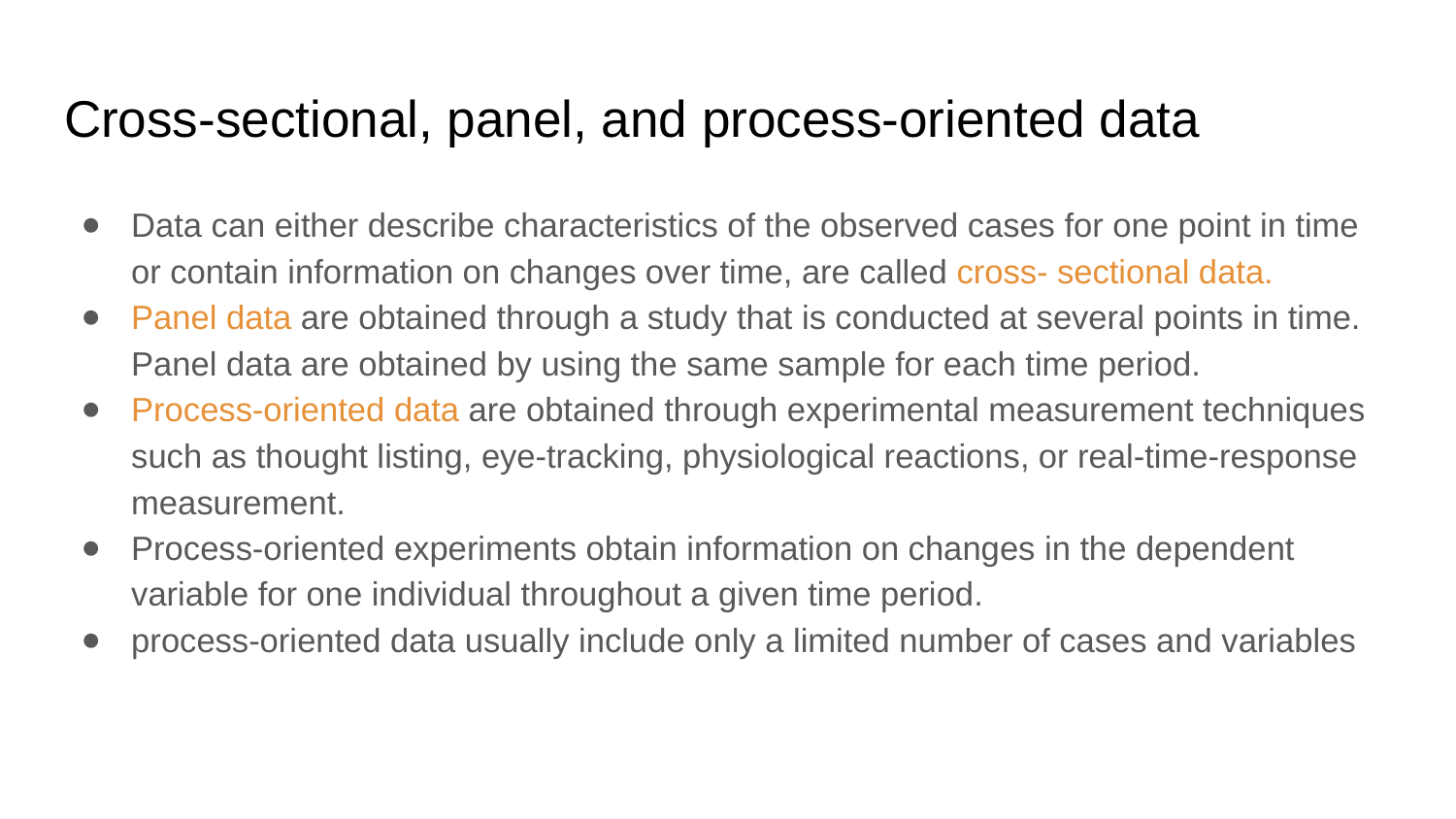

# Cross-sectional, panel, and process-oriented data
Data can either describe characteristics of the observed cases for one point in time or contain information on changes over time, are called cross- sectional data.
Panel data are obtained through a study that is conducted at several points in time. Panel data are obtained by using the same sample for each time period.
Process-oriented data are obtained through experimental measurement techniques such as thought listing, eye-tracking, physiological reactions, or real-time-response measurement.
Process-oriented experiments obtain information on changes in the dependent variable for one individual throughout a given time period.
process-oriented data usually include only a limited number of cases and variables